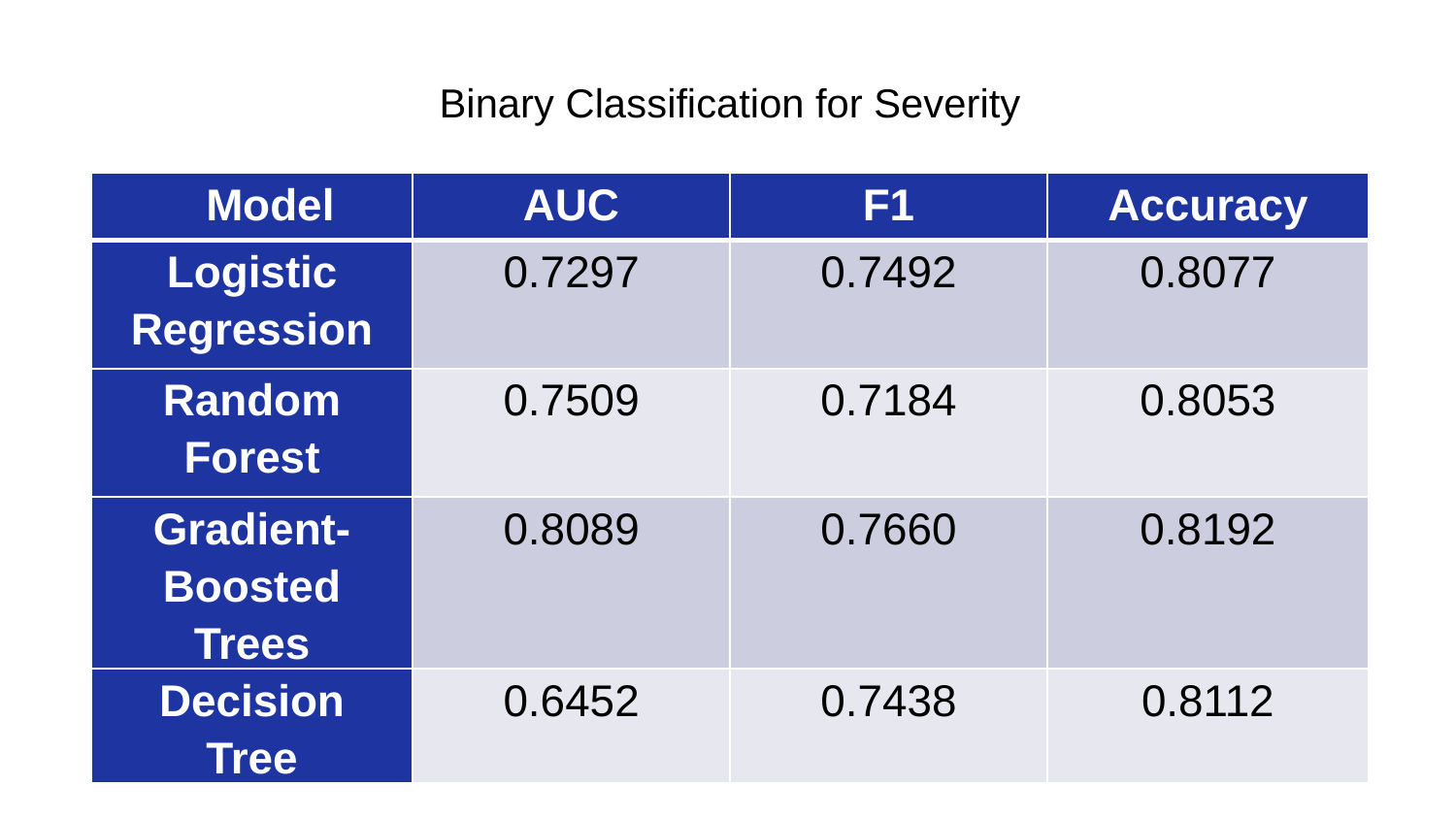

# Binary Classification for Severity
| Model | AUC | F1 | Accuracy |
| --- | --- | --- | --- |
| Logistic Regression | 0.7297 | 0.7492 | 0.8077 |
| Random Forest | 0.7509 | 0.7184 | 0.8053 |
| Gradient-Boosted Trees | 0.8089 | 0.7660 | 0.8192 |
| Decision Tree | 0.6452 | 0.7438 | 0.8112 |